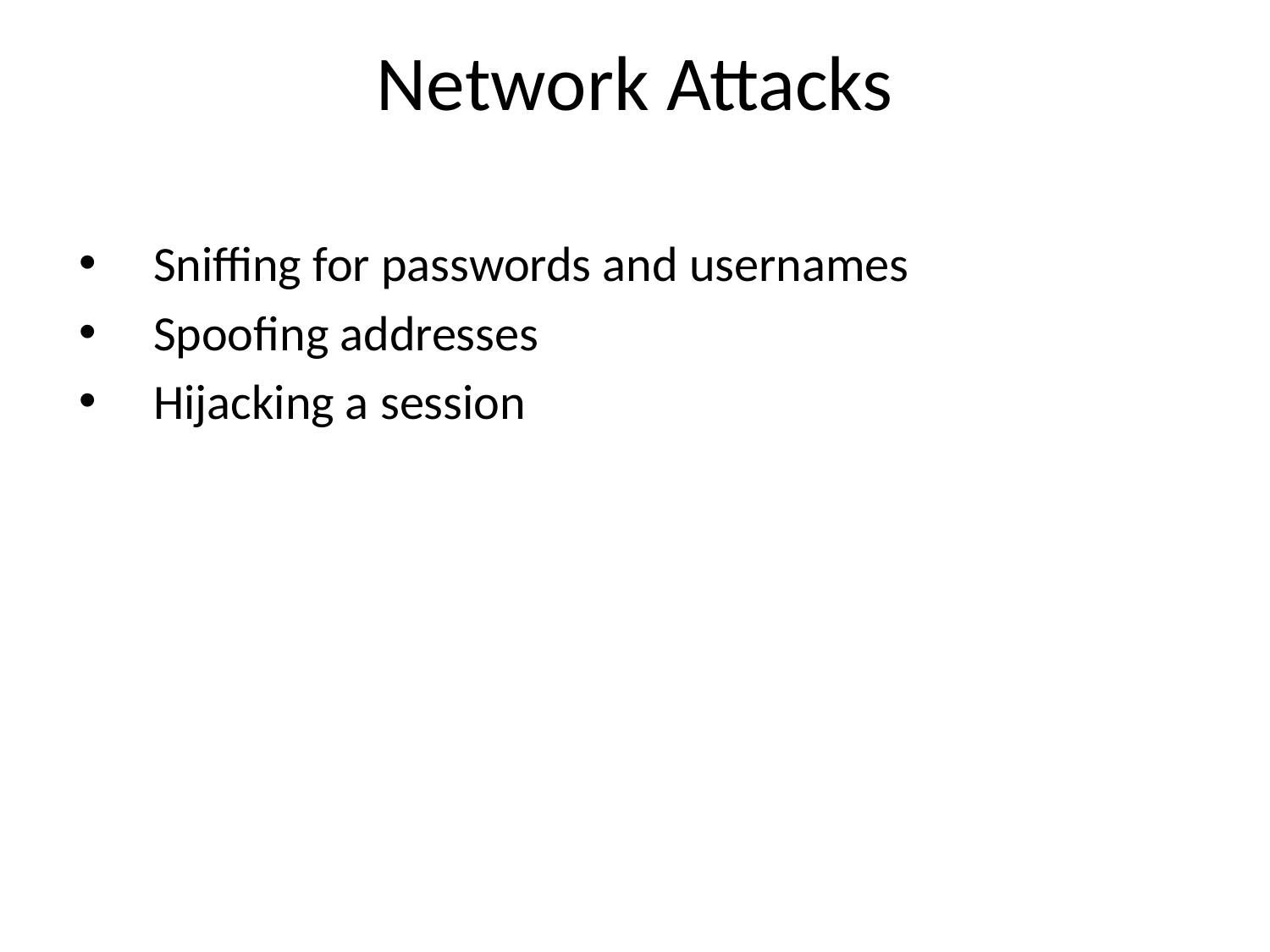

# Network Attacks
Sniffing for passwords and usernames
Spoofing addresses
Hijacking a session